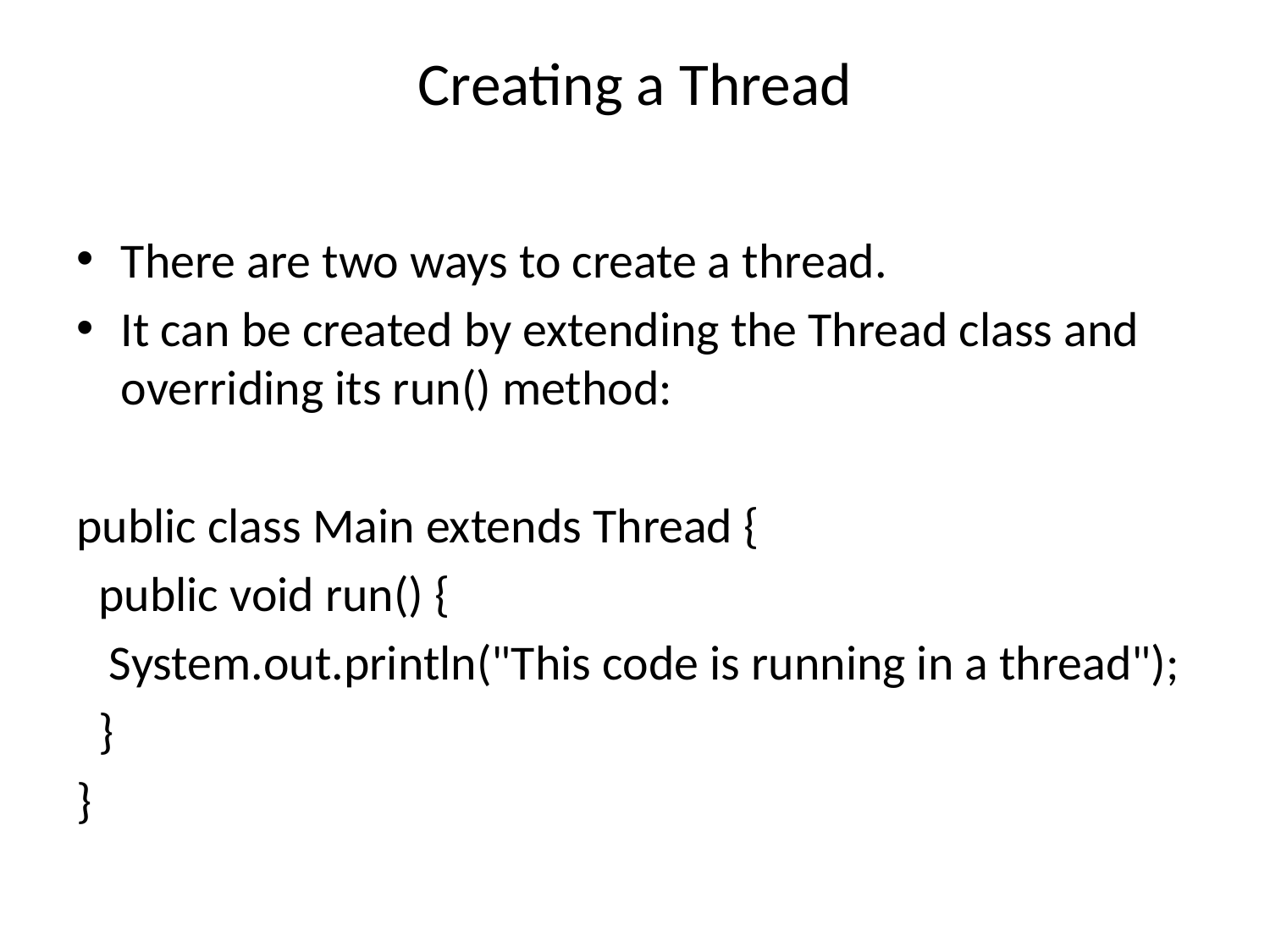

# Creating a Thread
There are two ways to create a thread.
It can be created by extending the Thread class and overriding its run() method:

public class Main extends Thread {
  public void run() {
   System.out.println("This code is running in a thread");
  }
}